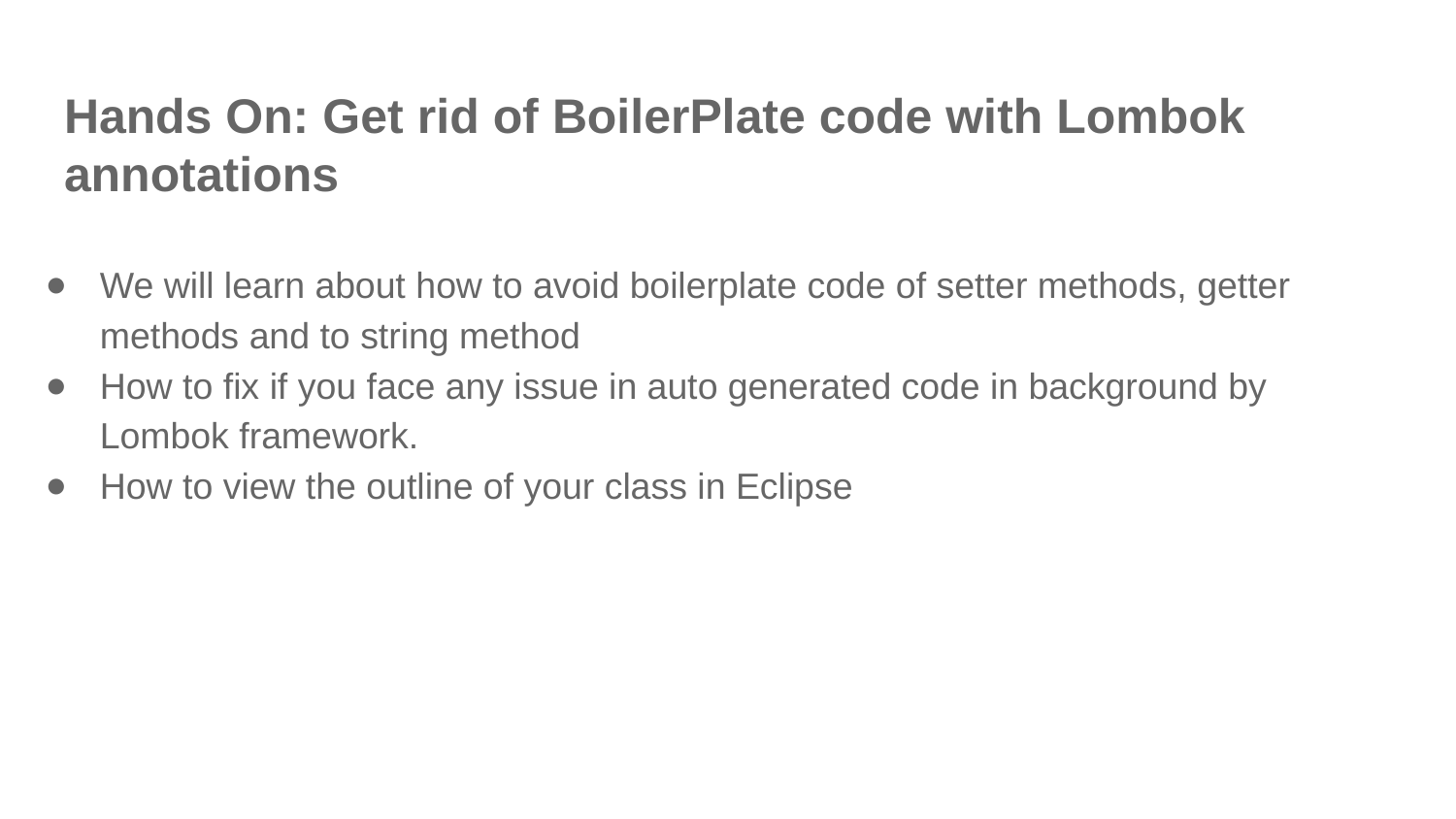

# Hands On: Get rid of BoilerPlate code with Lombok annotations
We will learn about how to avoid boilerplate code of setter methods, getter methods and to string method
How to fix if you face any issue in auto generated code in background by Lombok framework.
How to view the outline of your class in Eclipse